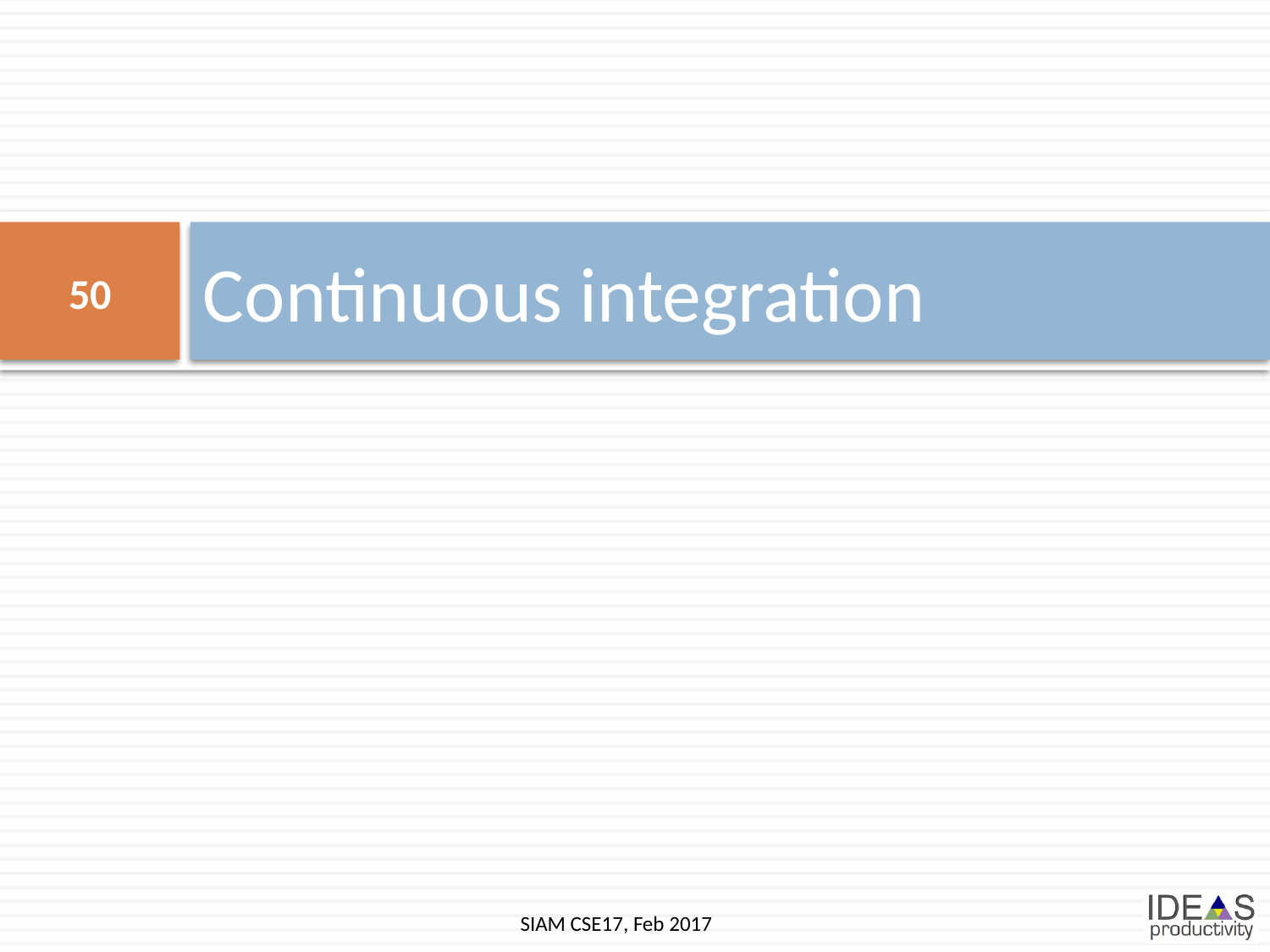

# Continuous integration
50

SIAM CSE17, Feb 2017